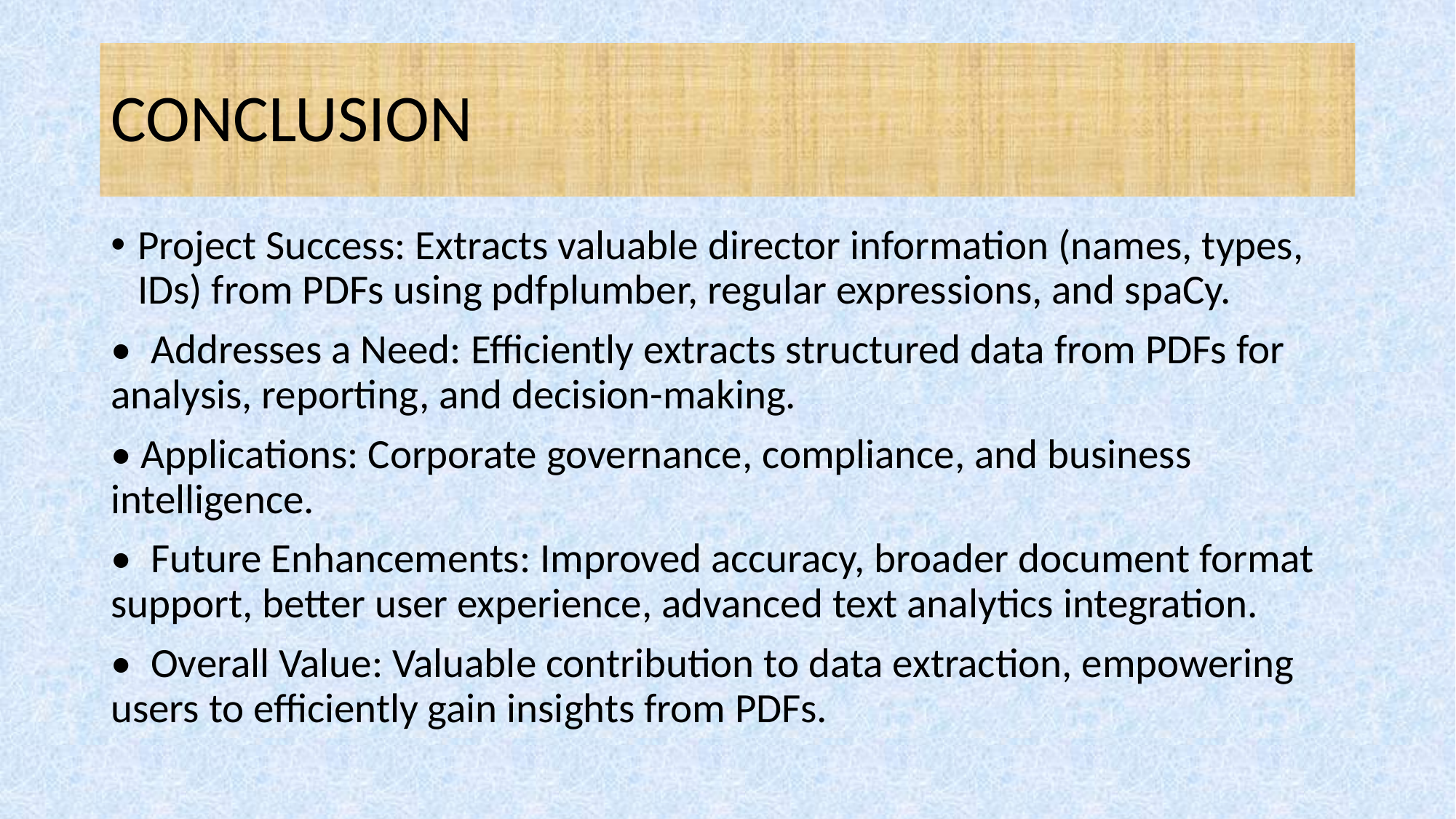

# CONCLUSION
Project Success: Extracts valuable director information (names, types, IDs) from PDFs using pdfplumber, regular expressions, and spaCy.
•  Addresses a Need: Efficiently extracts structured data from PDFs for analysis, reporting, and decision-making.
• Applications: Corporate governance, compliance, and business intelligence.
•  Future Enhancements: Improved accuracy, broader document format support, better user experience, advanced text analytics integration.
•  Overall Value: Valuable contribution to data extraction, empowering users to efficiently gain insights from PDFs.